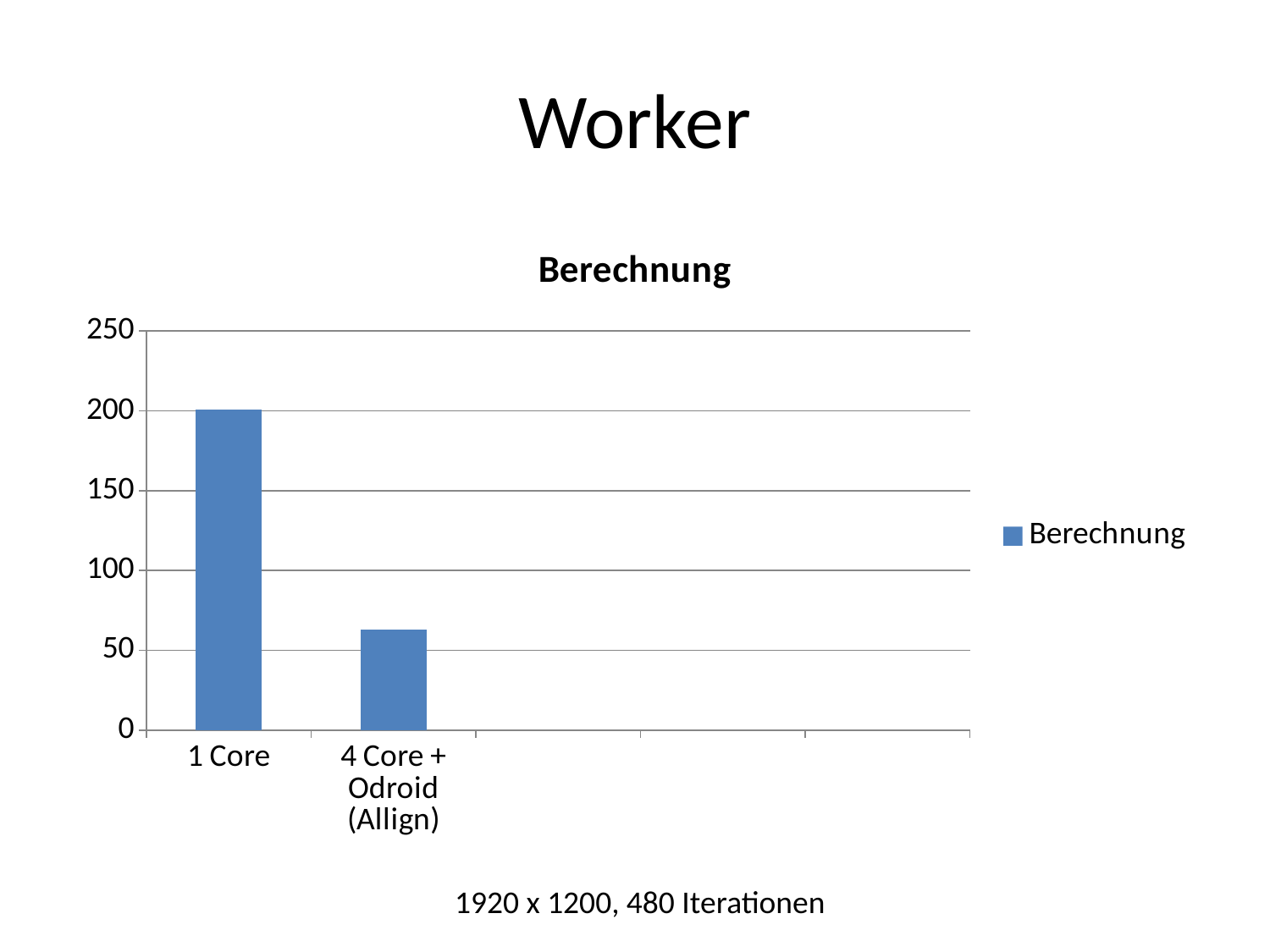

# Worker

### Chart:

| Category | Berechnung |
|---|---|
| 1 Core | 200.73 |
| 4 Core + Odroid (Allign) | 62.81 |
1920 x 1200, 480 Iterationen